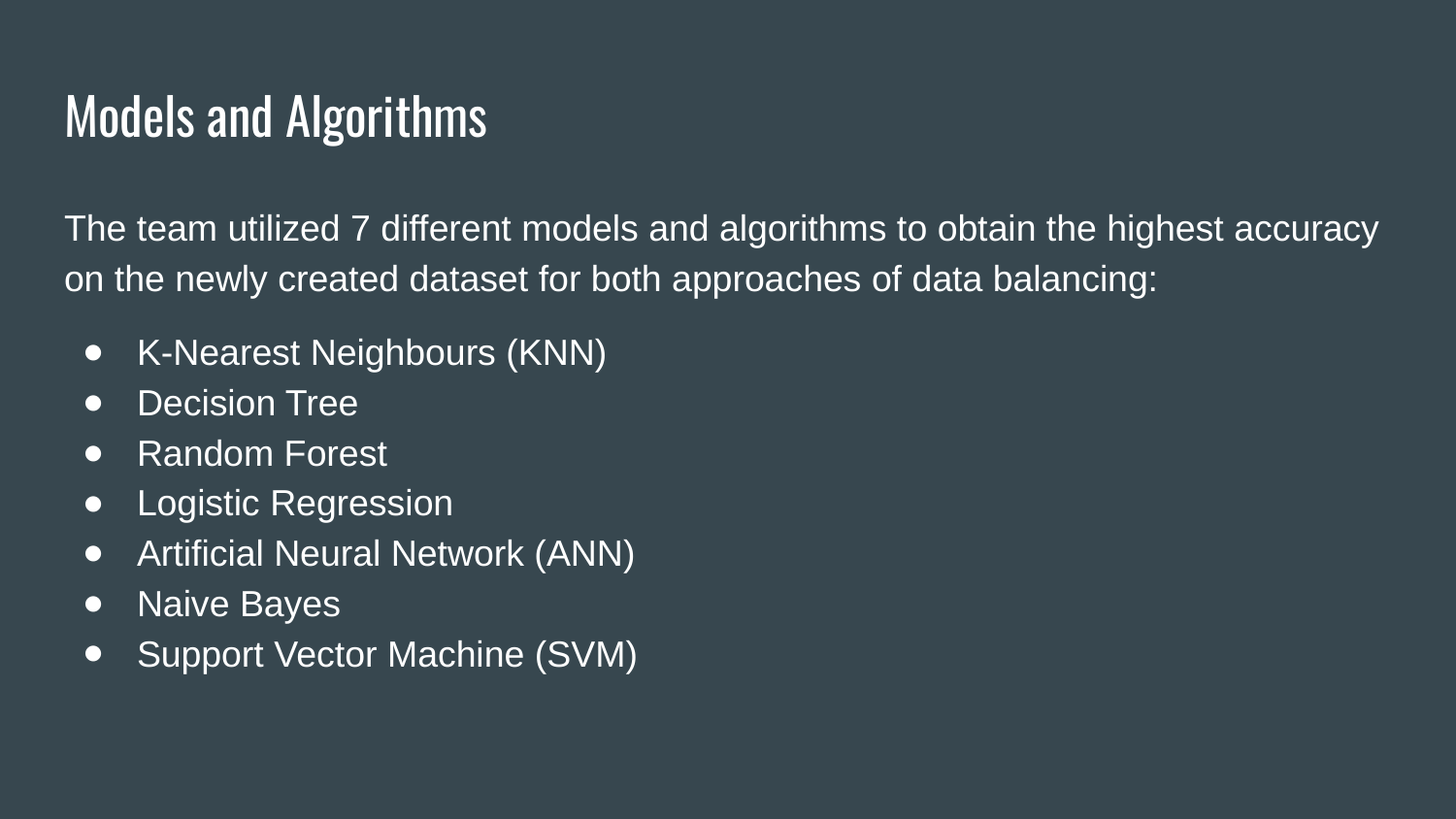

# Models and Algorithms
The team utilized 7 different models and algorithms to obtain the highest accuracy on the newly created dataset for both approaches of data balancing:
K-Nearest Neighbours (KNN)
Decision Tree
Random Forest
Logistic Regression
Artificial Neural Network (ANN)
Naive Bayes
Support Vector Machine (SVM)